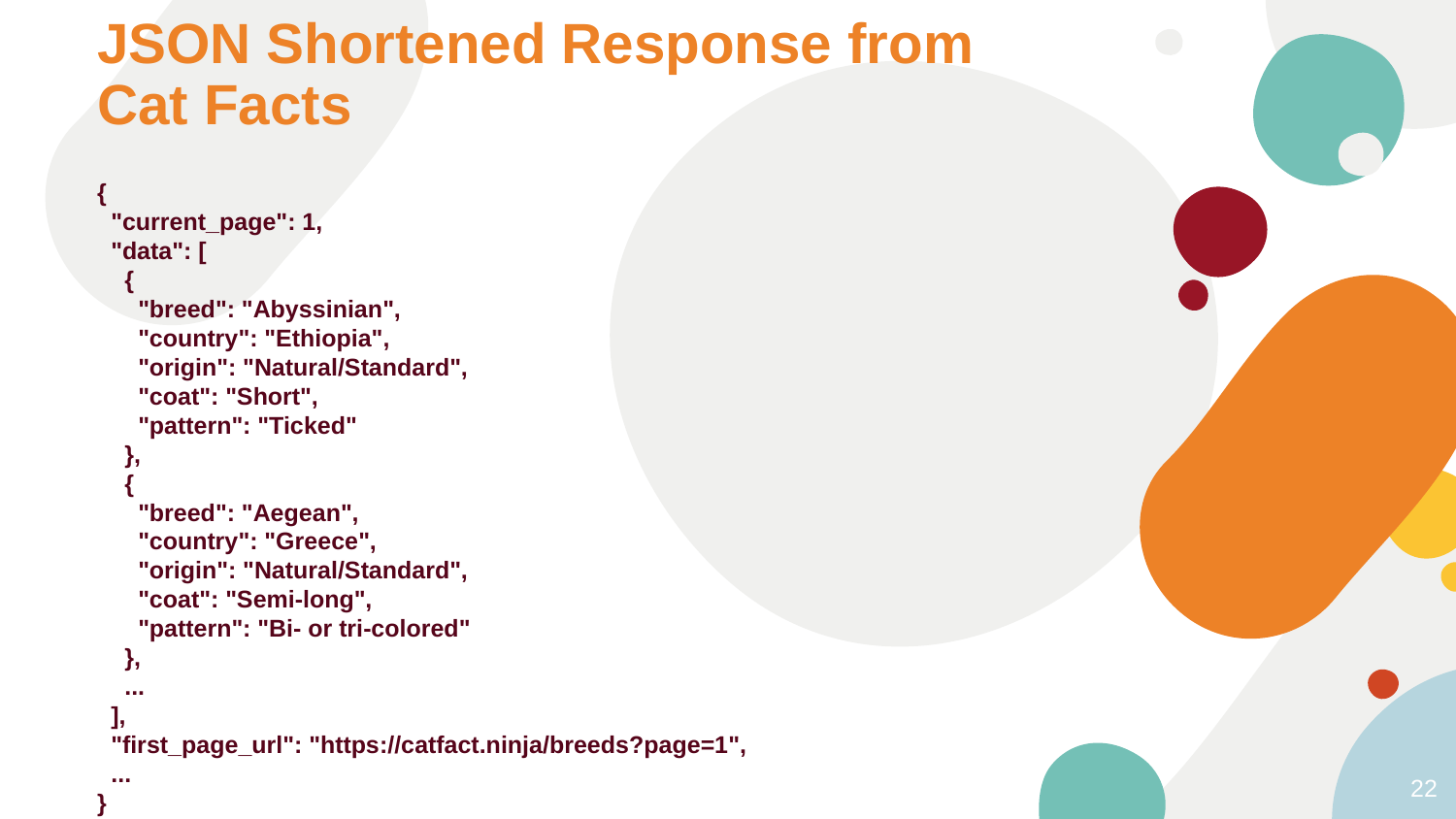

# JSON Shortened Response from Cat Facts
{
  "current_page": 1,
  "data": [
    {
      "breed": "Abyssinian",
      "country": "Ethiopia",
      "origin": "Natural/Standard",
      "coat": "Short",
      "pattern": "Ticked"
    },
    {
      "breed": "Aegean",
      "country": "Greece",
      "origin": "Natural/Standard",
      "coat": "Semi-long",
      "pattern": "Bi- or tri-colored"
    },
    ...
  ],
  "first_page_url": "https://catfact.ninja/breeds?page=1",
  ...
}

22